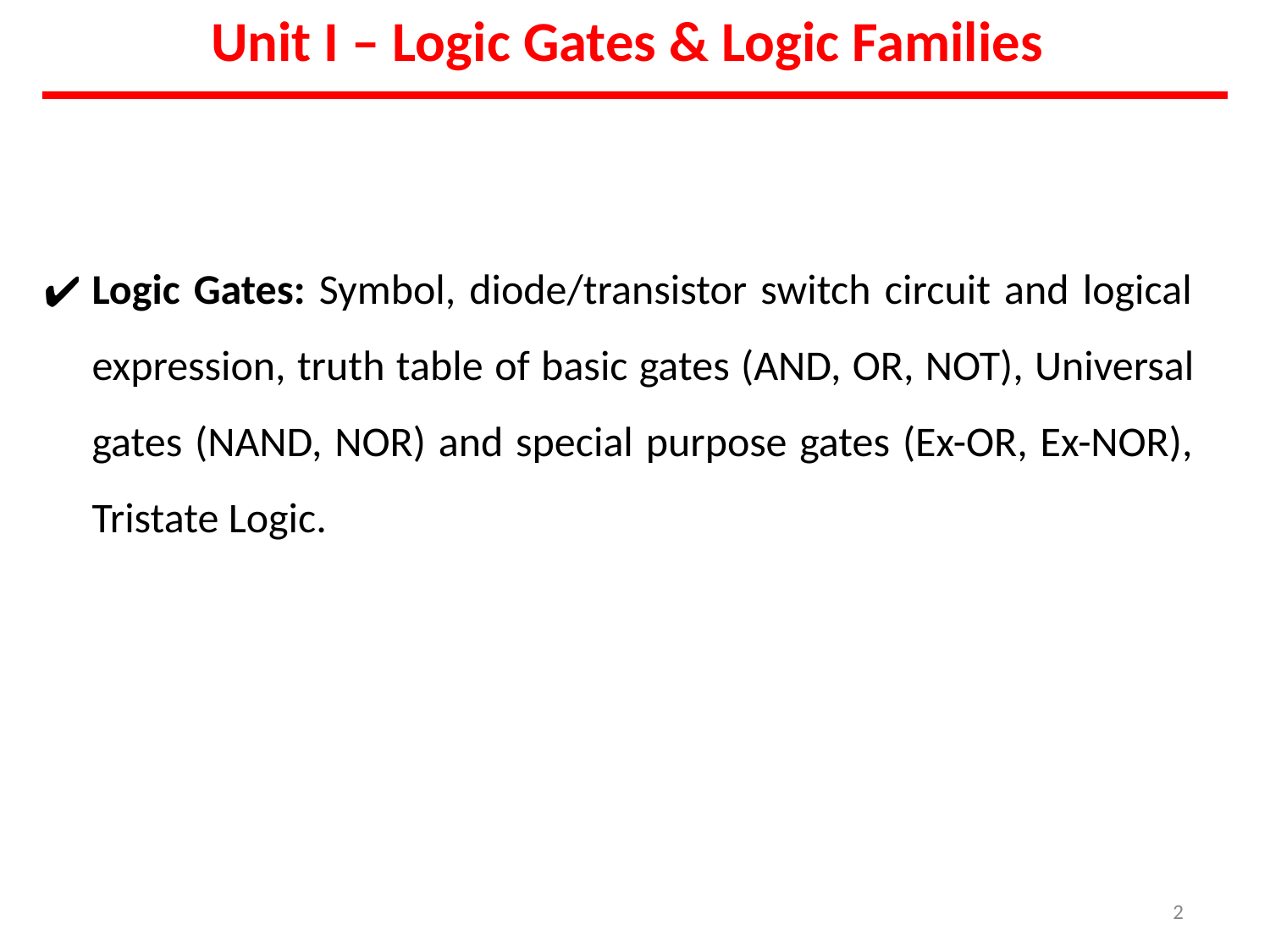

# Unit I – Logic Gates & Logic Families

Logic Gates: Symbol, diode/transistor switch circuit and logical  expression, truth table of basic gates (AND, OR, NOT), Universal  gates (NAND, NOR) and special purpose gates (Ex-OR, Ex-NOR),  Tristate Logic.
2